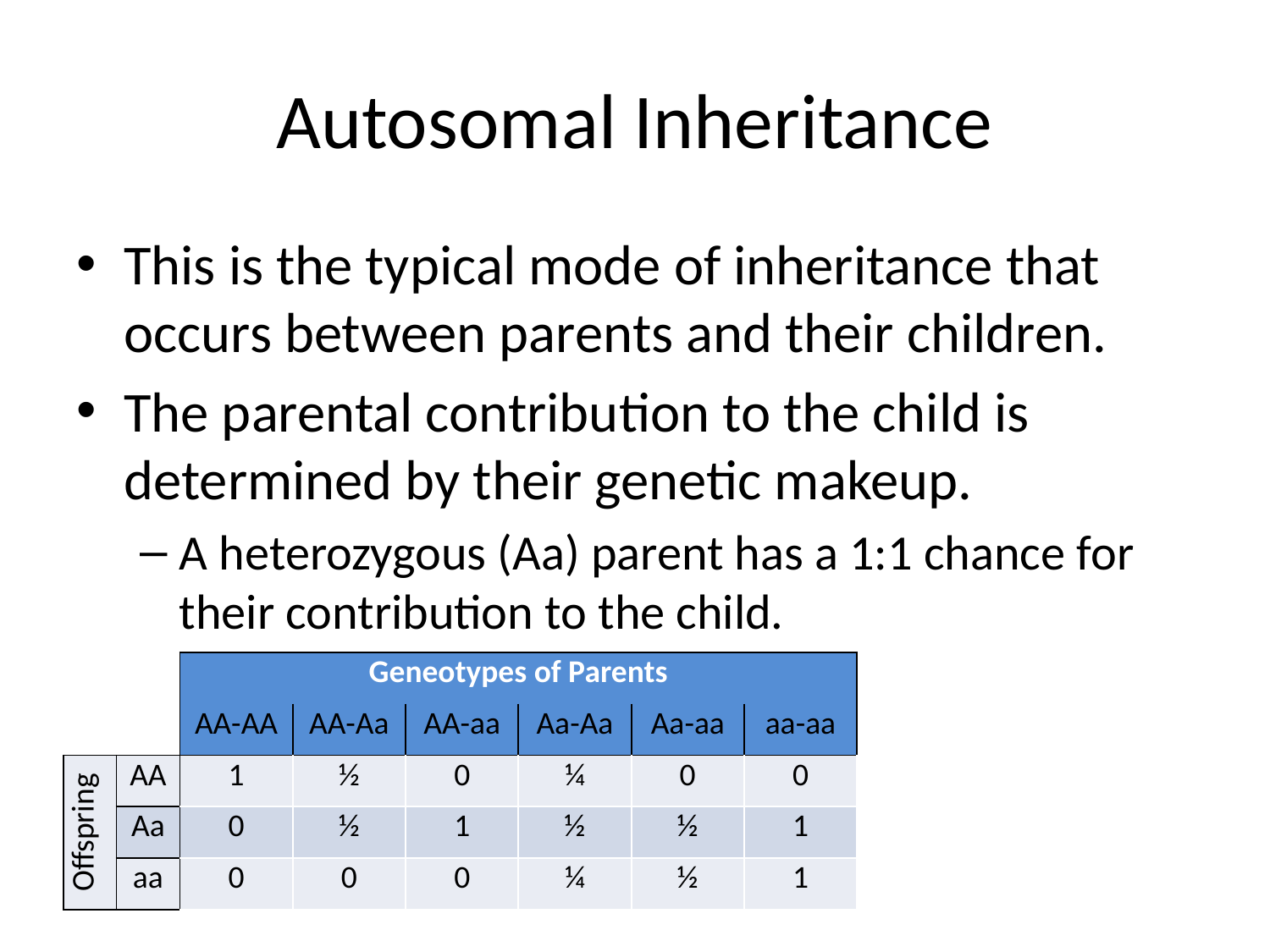

# Autosomal Inheritance
This is the typical mode of inheritance that occurs between parents and their children.
The parental contribution to the child is determined by their genetic makeup.
A heterozygous (Aa) parent has a 1:1 chance for their contribution to the child.
|  |  | Geneotypes of Parents |  |  |  |  |  |
| --- | --- | --- | --- | --- | --- | --- | --- |
|  |  | AA-AA | AA-Aa | AA-aa | Aa-Aa | Aa-aa | aa-aa |
| Offspring | AA | 1 | ½ | 0 | ¼ | 0 | 0 |
|  | Aa | 0 | ½ | 1 | ½ | ½ | 1 |
|  | aa | 0 | 0 | 0 | ¼ | ½ | 1 |